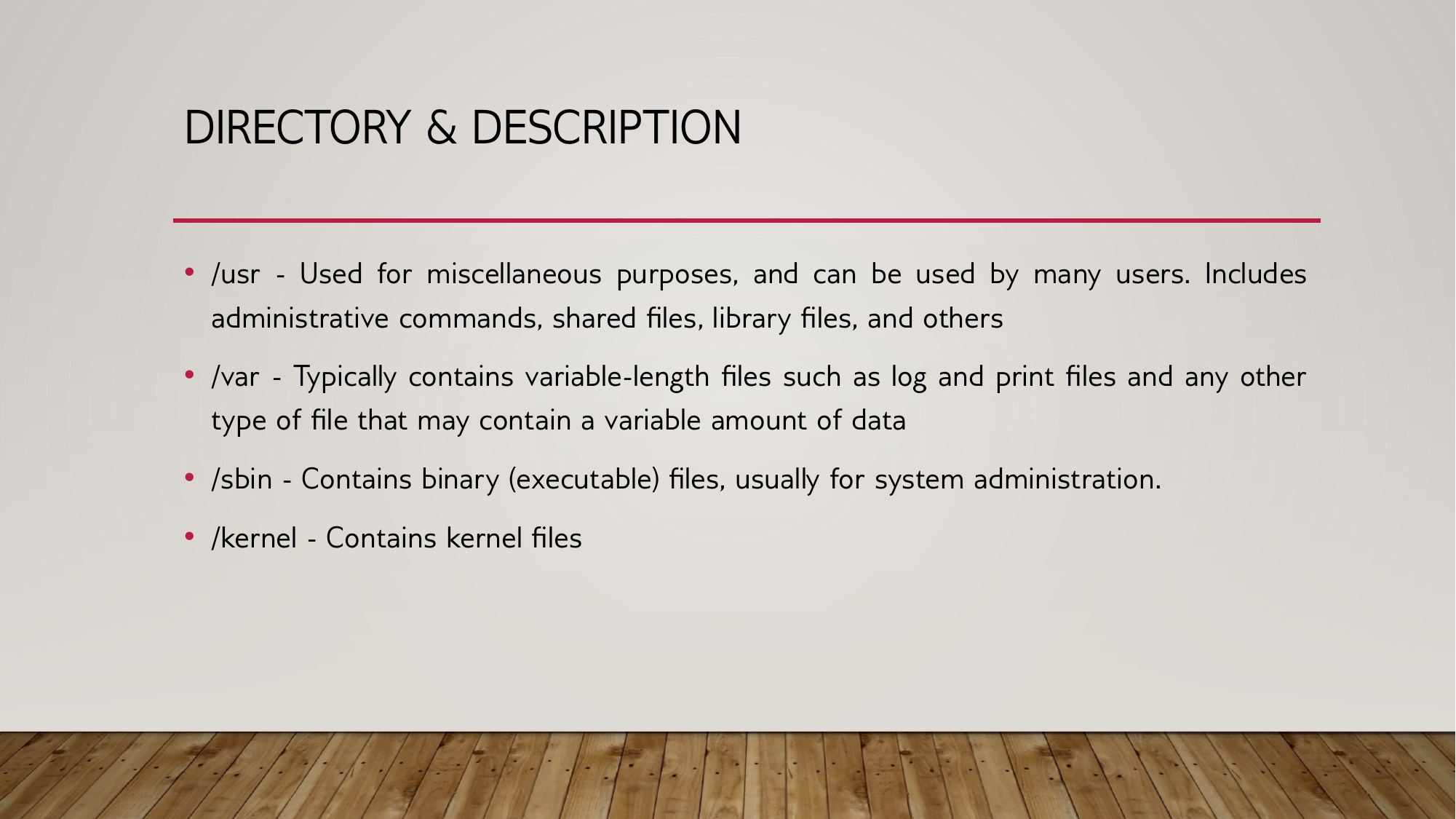

# Directory & description
/usr - Used for miscellaneous purposes, and can be used by many users. Includes administrative commands, shared files, library files, and others
/var - Typically contains variable-length files such as log and print files and any other type of file that may contain a variable amount of data
/sbin - Contains binary (executable) files, usually for system administration.
/kernel - Contains kernel files